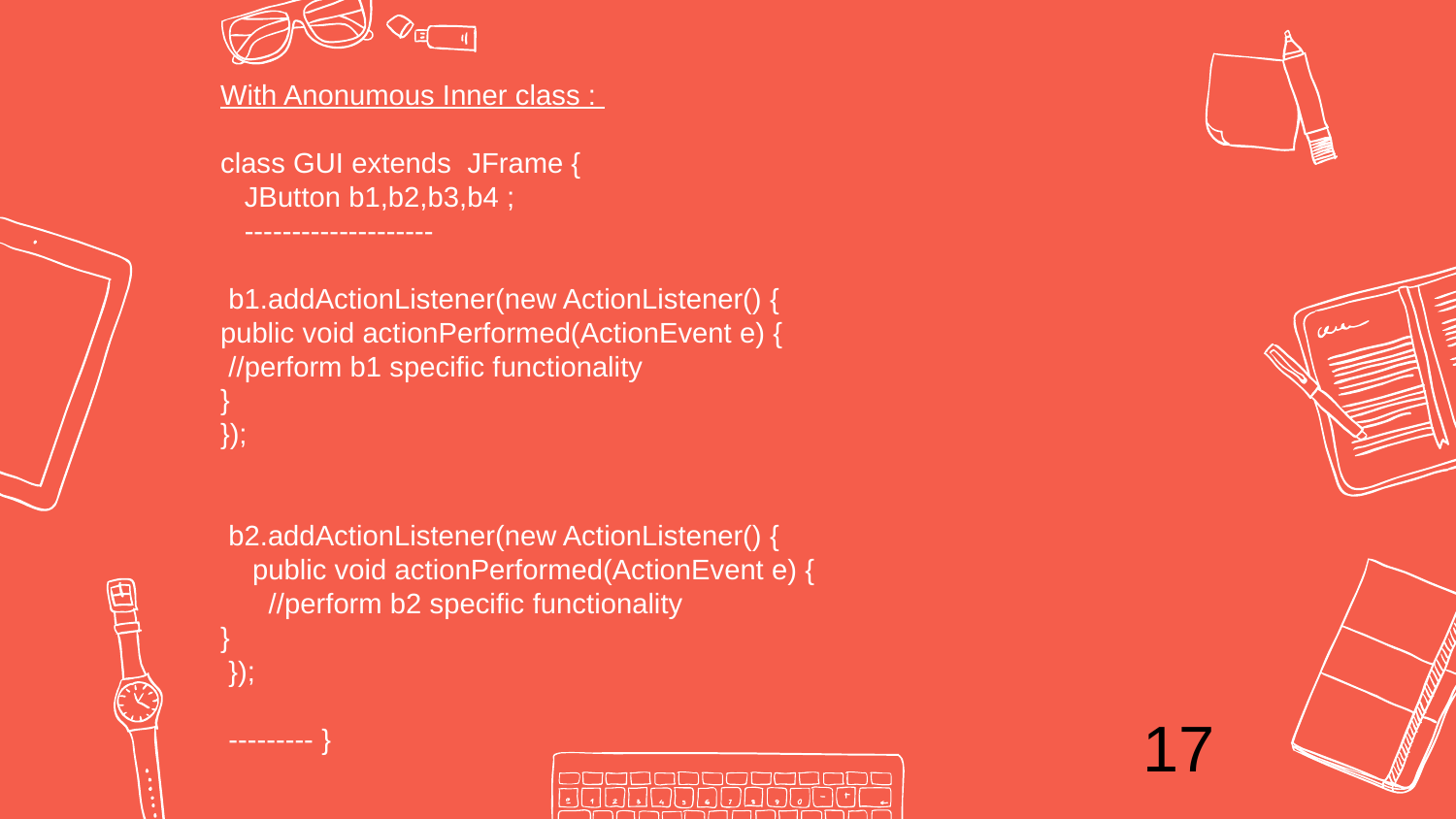

With Anonumous Inner class :

class GUI extends  JFrame {
   JButton b1,b2,b3,b4 ;
   --------------------

 b1.addActionListener(new ActionListener() {
public void actionPerformed(ActionEvent e) {
 //perform b1 specific functionality
}
});

 b2.addActionListener(new ActionListener() {
    public void actionPerformed(ActionEvent e) {
      //perform b2 specific functionality
}
 });

 --------- }

17